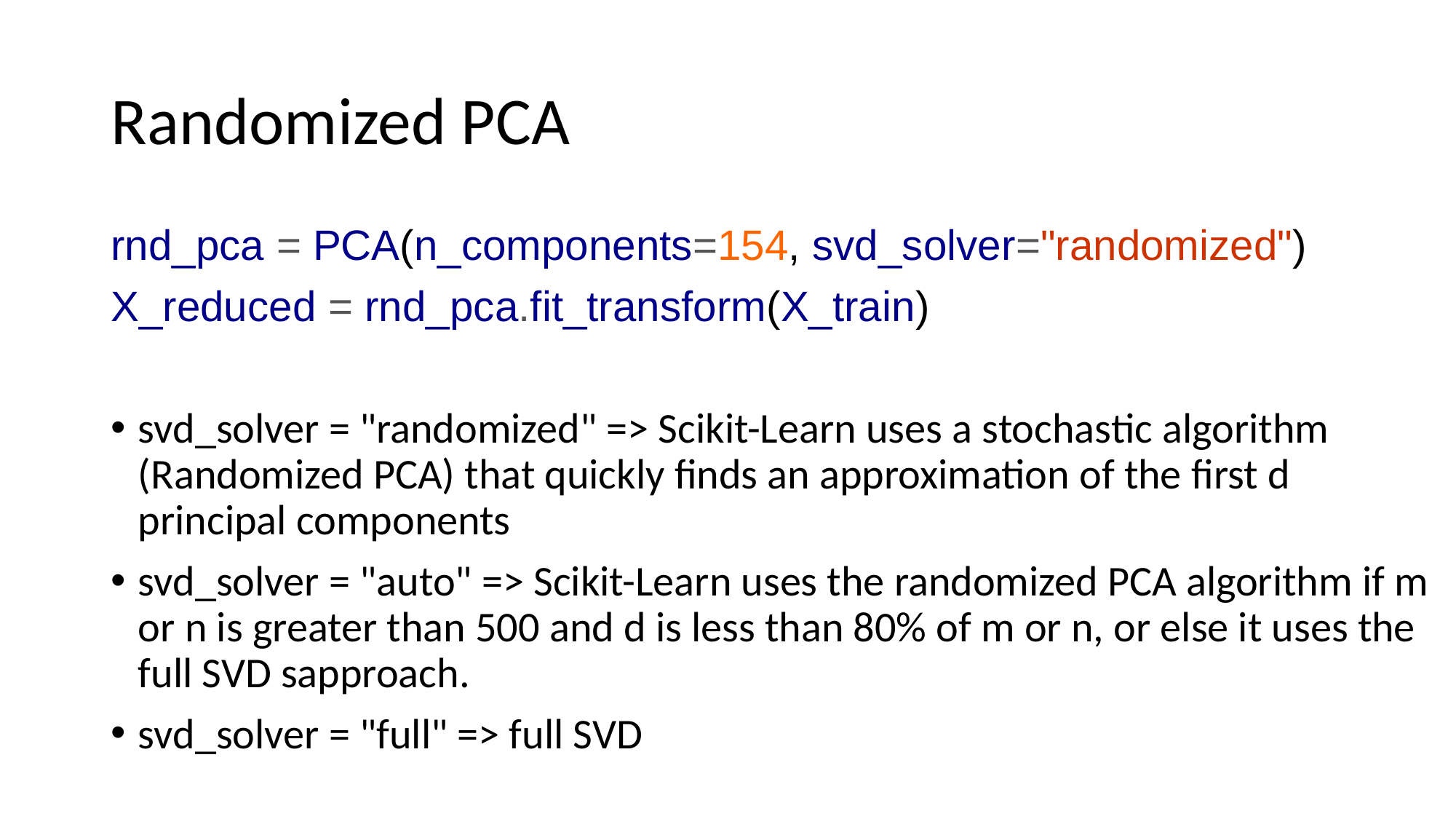

# Randomized PCA
rnd_pca = PCA(n_components=154, svd_solver="randomized")
X_reduced = rnd_pca.fit_transform(X_train)

svd_solver = "randomized" => Scikit-Learn uses a stochastic algorithm (Randomized PCA) that quickly finds an approximation of the first d principal components
svd_solver = "auto" => Scikit-Learn uses the randomized PCA algorithm if m or n is greater than 500 and d is less than 80% of m or n, or else it uses the full SVD sapproach.
svd_solver = "full" => full SVD